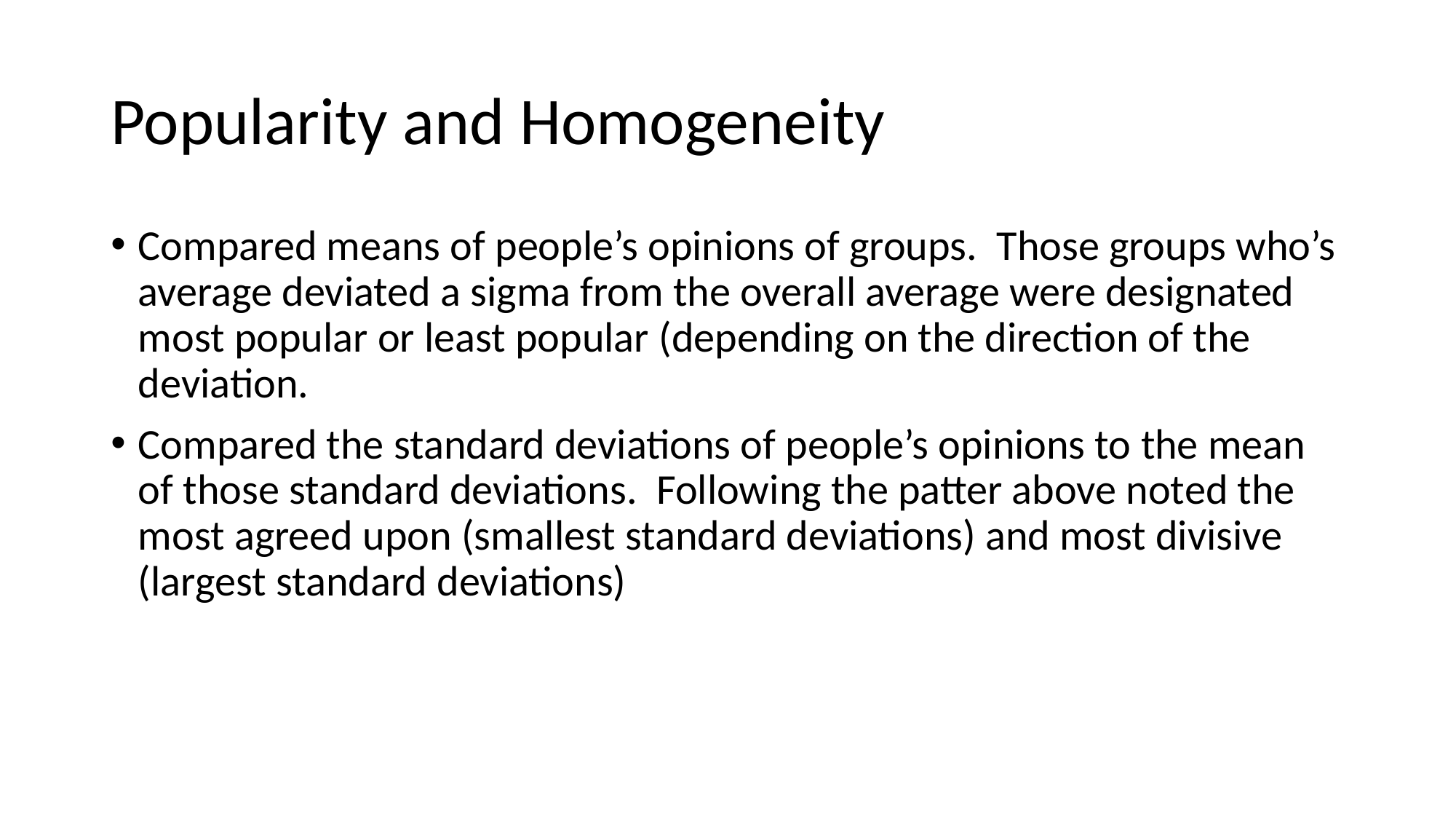

# Popularity and Homogeneity
Compared means of people’s opinions of groups.  Those groups who’s average deviated a sigma from the overall average were designated most popular or least popular (depending on the direction of the deviation.
Compared the standard deviations of people’s opinions to the mean of those standard deviations.  Following the patter above noted the most agreed upon (smallest standard deviations) and most divisive (largest standard deviations)